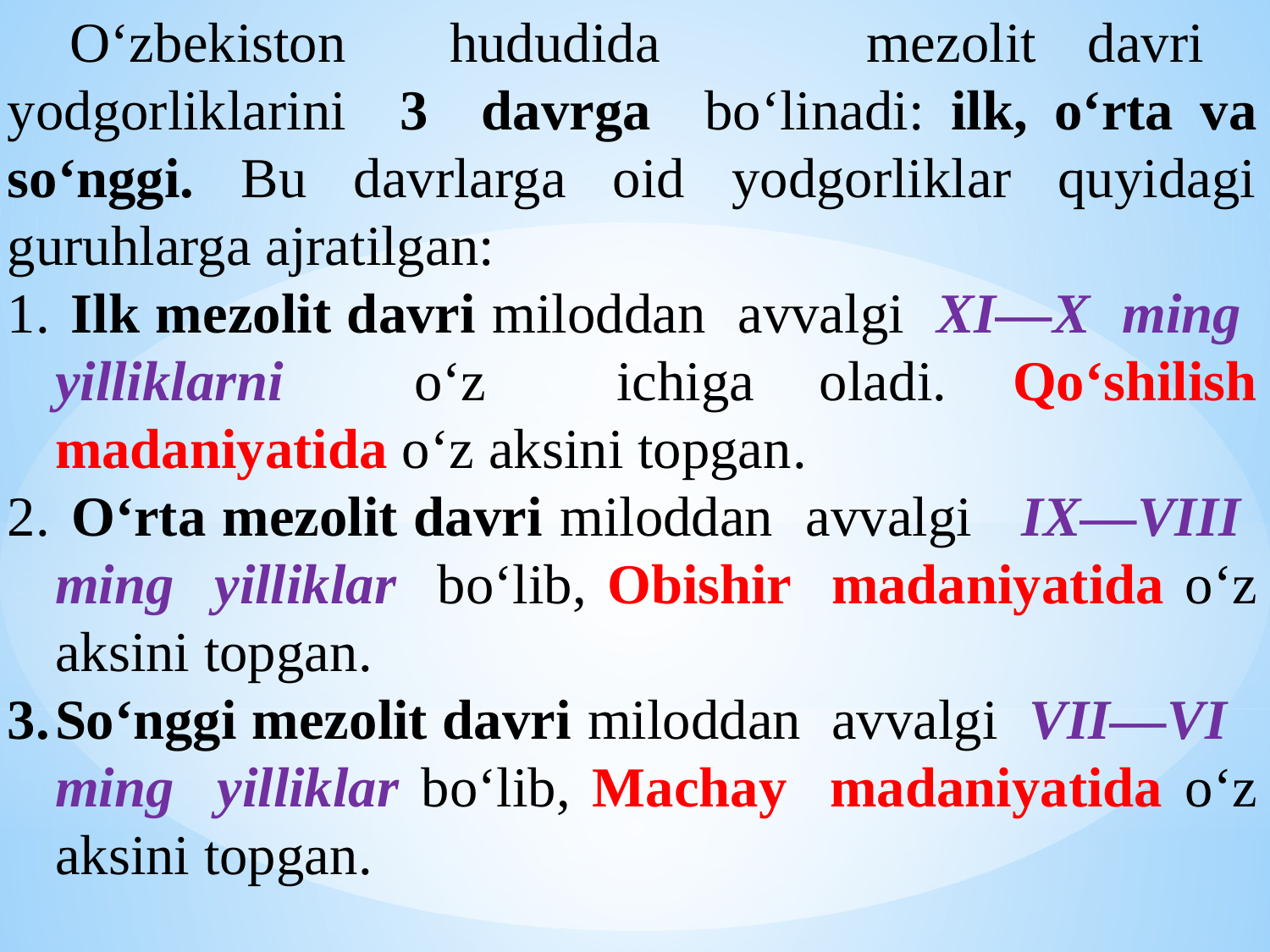

O‘zbekiston  hududida    mezolit davri  yodgorliklarini  3  davrga  bo‘linadi: ilk, o‘rta va so‘nggi. Bu davrlarga oid yodgorliklar quyidagi guruhlarga ajratilgan:
 Ilk mezolit davri miloddan  avvalgi  XI—X  ming  yilliklarni  o‘z  ichiga oladi. Qo‘shilish madaniyatida o‘z aksini topgan.
 O‘rta mezolit davri miloddan  avvalgi   IX—VIII  ming  yilliklar  bo‘lib, Obishir  madaniyatida o‘z aksini topgan.
So‘nggi mezolit davri miloddan  avvalgi  VII—VI   ming  yilliklar bo‘lib, Machay  madaniyatida o‘z aksini topgan.